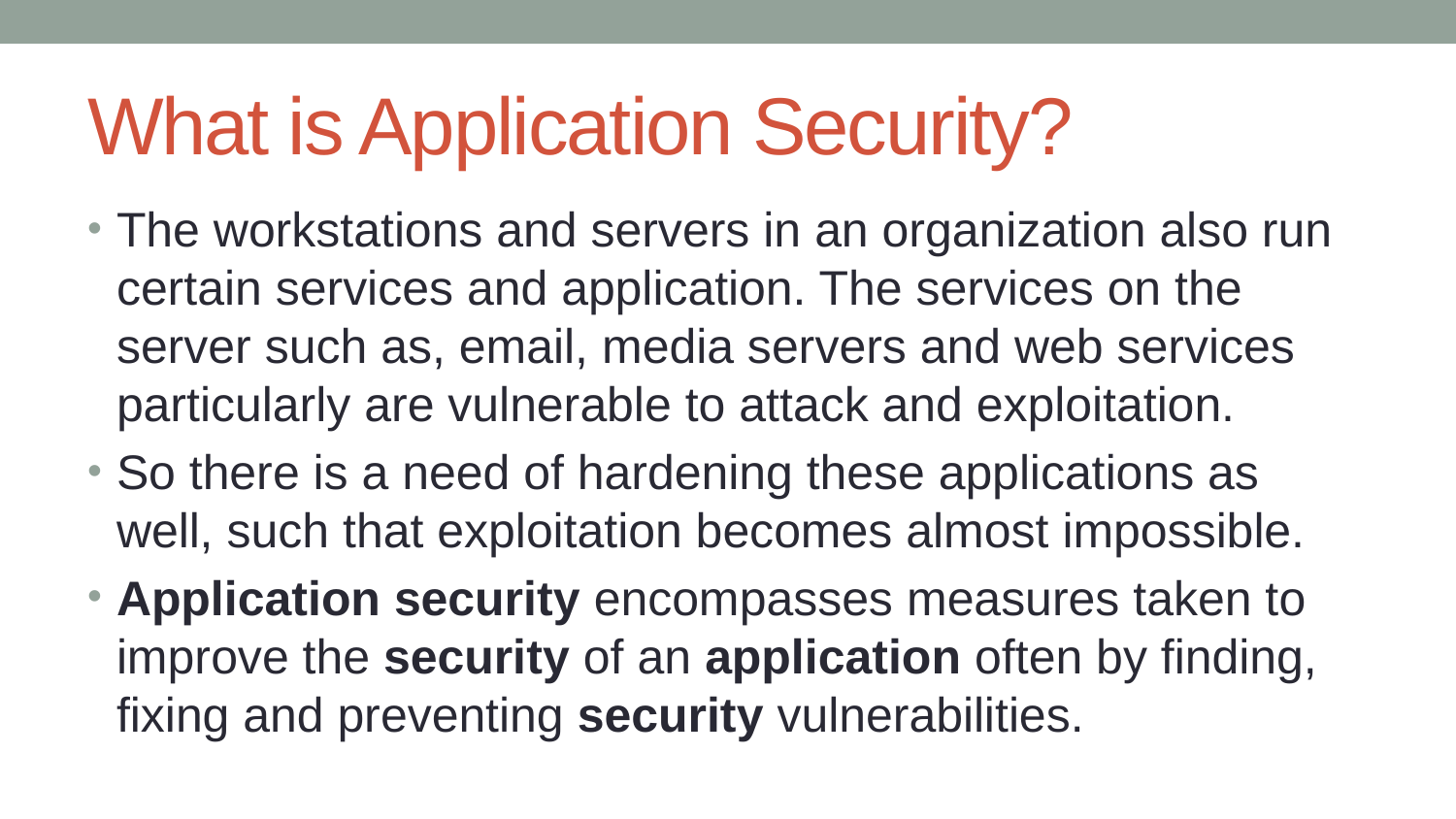

# What is Application Security?
The workstations and servers in an organization also run certain services and application. The services on the server such as, email, media servers and web services particularly are vulnerable to attack and exploitation.
So there is a need of hardening these applications as well, such that exploitation becomes almost impossible.
Application security encompasses measures taken to improve the security of an application often by finding, fixing and preventing security vulnerabilities.